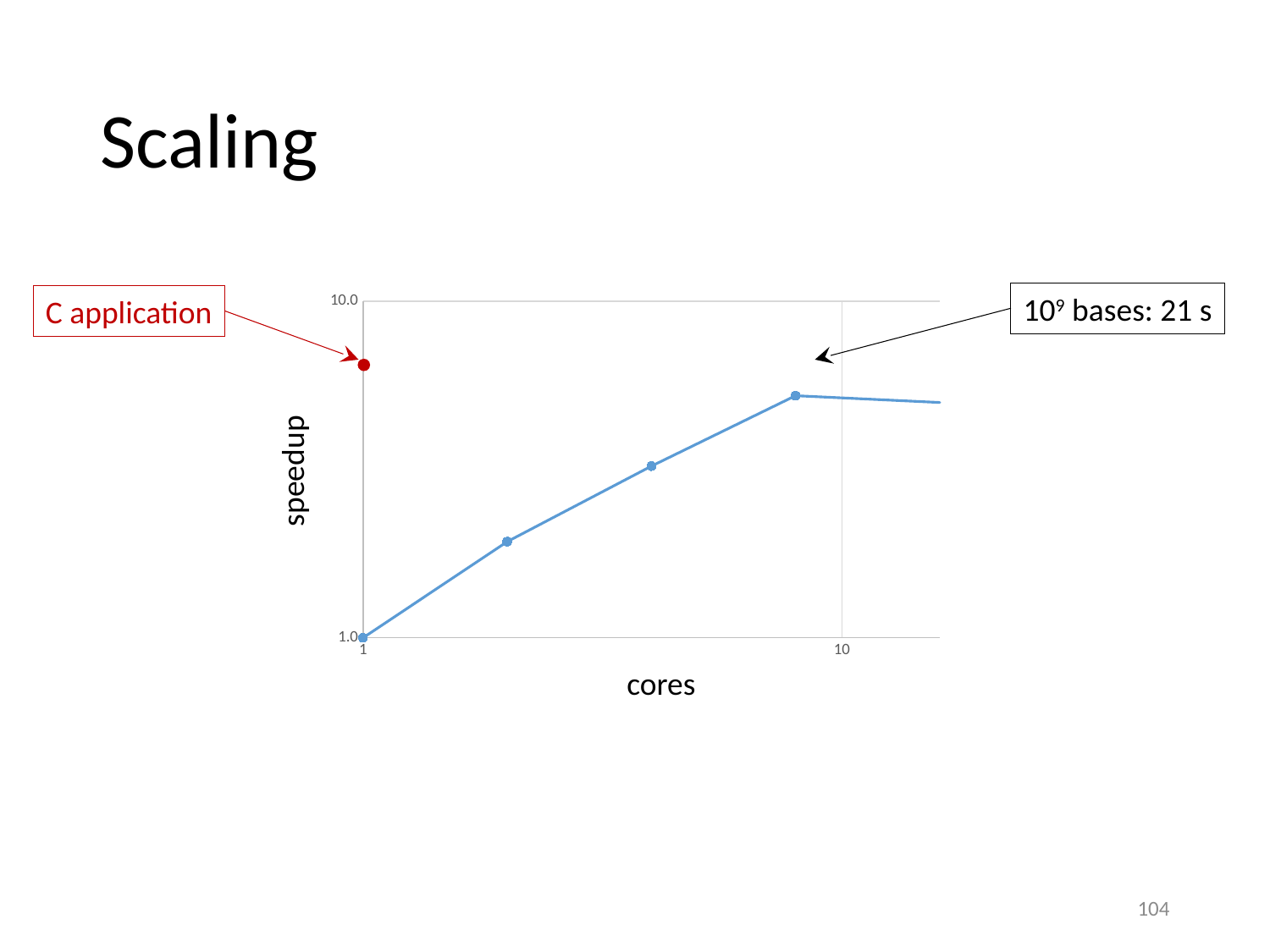

# Scaling
109 bases: 21 s
C application

### Chart

| Category | speedup |
|---|---|
speedup
cores
104